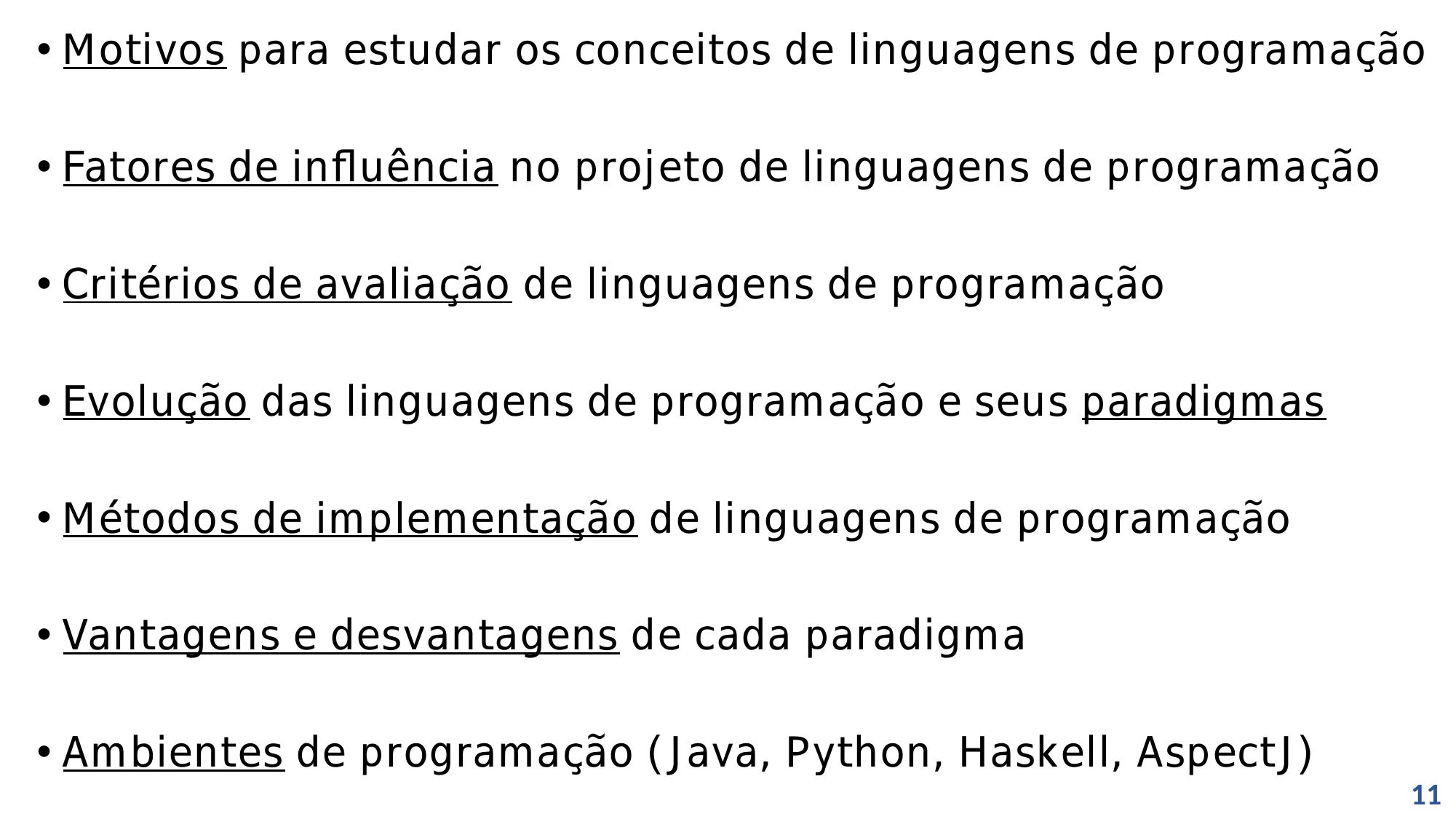

Motivos para estudar os conceitos de linguagens de programação

Fatores de influência no projeto de linguagens de programação

Critérios de avaliação de linguagens de programação

Evolução das linguagens de programação e seus paradigmas

Métodos de implementação de linguagens de programação

Vantagens e desvantagens de cada paradigma

Ambientes de programação (Java, Python, Haskell, AspectJ)
11